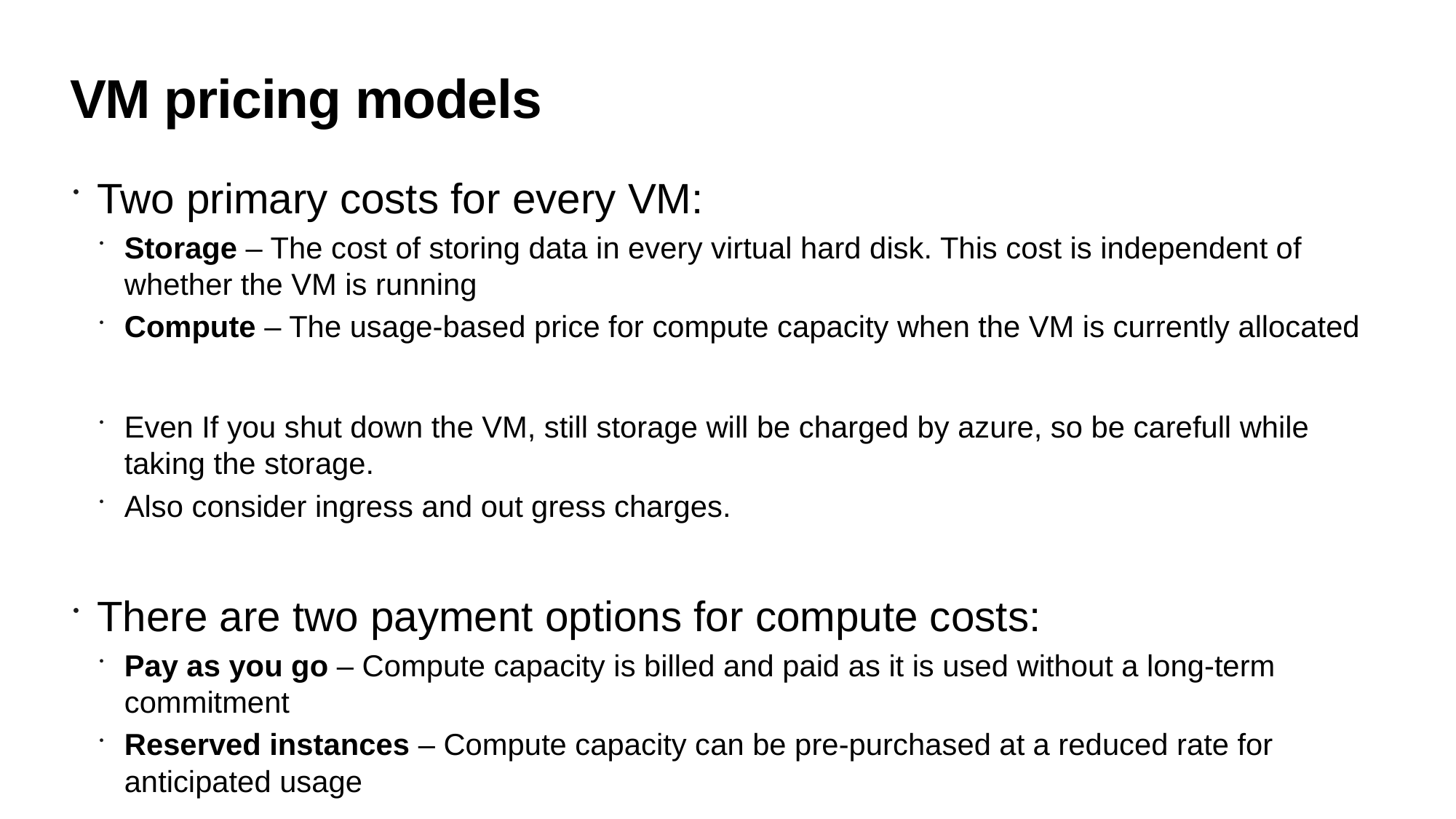

# VM pricing models
Two primary costs for every VM:
Storage – The cost of storing data in every virtual hard disk. This cost is independent of whether the VM is running
Compute – The usage-based price for compute capacity when the VM is currently allocated

Even If you shut down the VM, still storage will be charged by azure, so be carefull while taking the storage.
Also consider ingress and out gress charges.

There are two payment options for compute costs:
Pay as you go – Compute capacity is billed and paid as it is used without a long-term commitment
Reserved instances – Compute capacity can be pre-purchased at a reduced rate for anticipated usage